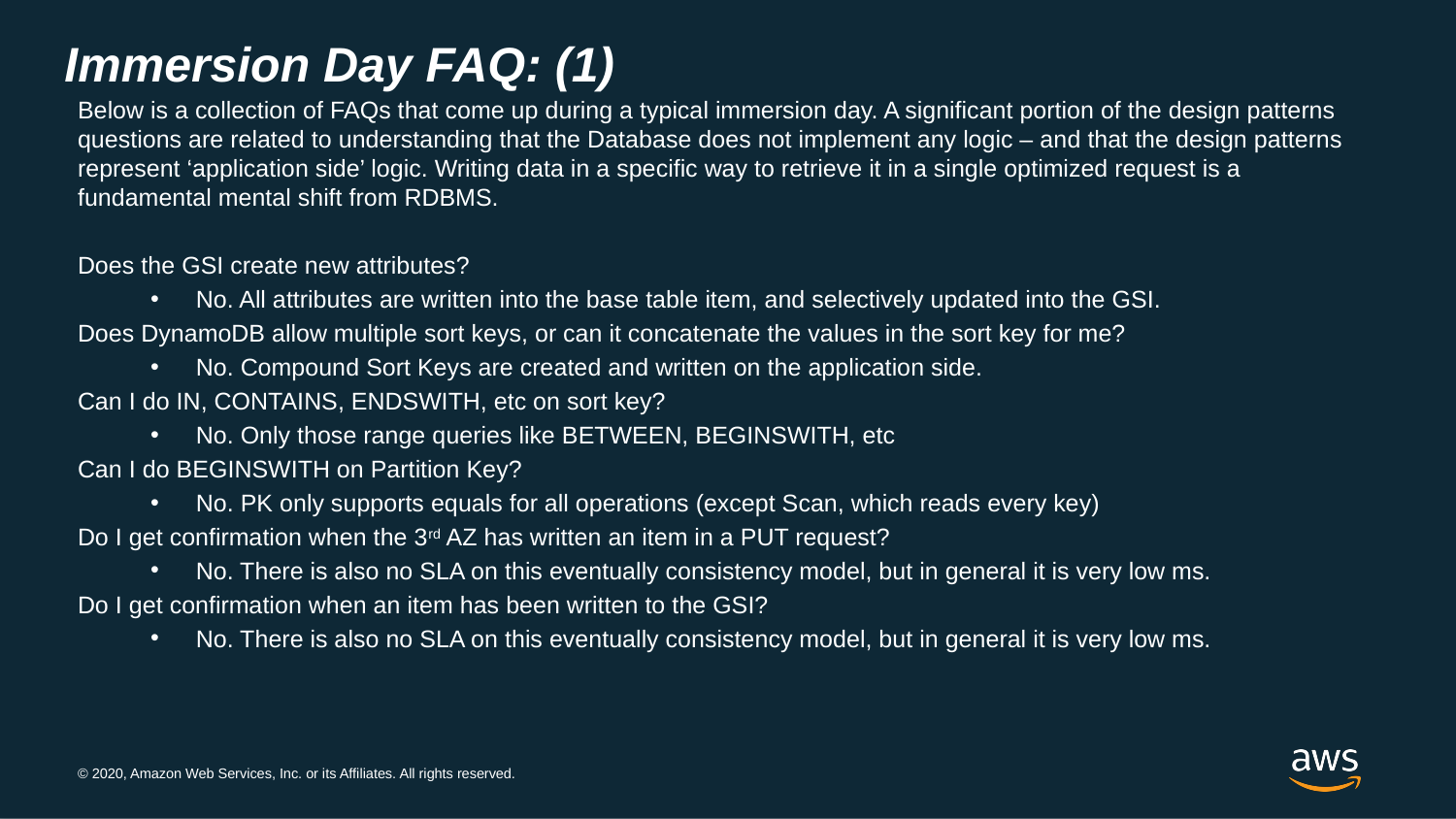

Immersion Day FAQ: (1)
Below is a collection of FAQs that come up during a typical immersion day. A significant portion of the design patterns questions are related to understanding that the Database does not implement any logic – and that the design patterns represent ‘application side’ logic. Writing data in a specific way to retrieve it in a single optimized request is a fundamental mental shift from RDBMS.

Does the GSI create new attributes?
No. All attributes are written into the base table item, and selectively updated into the GSI.
Does DynamoDB allow multiple sort keys, or can it concatenate the values in the sort key for me?
No. Compound Sort Keys are created and written on the application side.
Can I do IN, CONTAINS, ENDSWITH, etc on sort key?
No. Only those range queries like BETWEEN, BEGINSWITH, etc
Can I do BEGINSWITH on Partition Key?
No. PK only supports equals for all operations (except Scan, which reads every key)
Do I get confirmation when the 3rd AZ has written an item in a PUT request?
No. There is also no SLA on this eventually consistency model, but in general it is very low ms.
Do I get confirmation when an item has been written to the GSI?
No. There is also no SLA on this eventually consistency model, but in general it is very low ms.